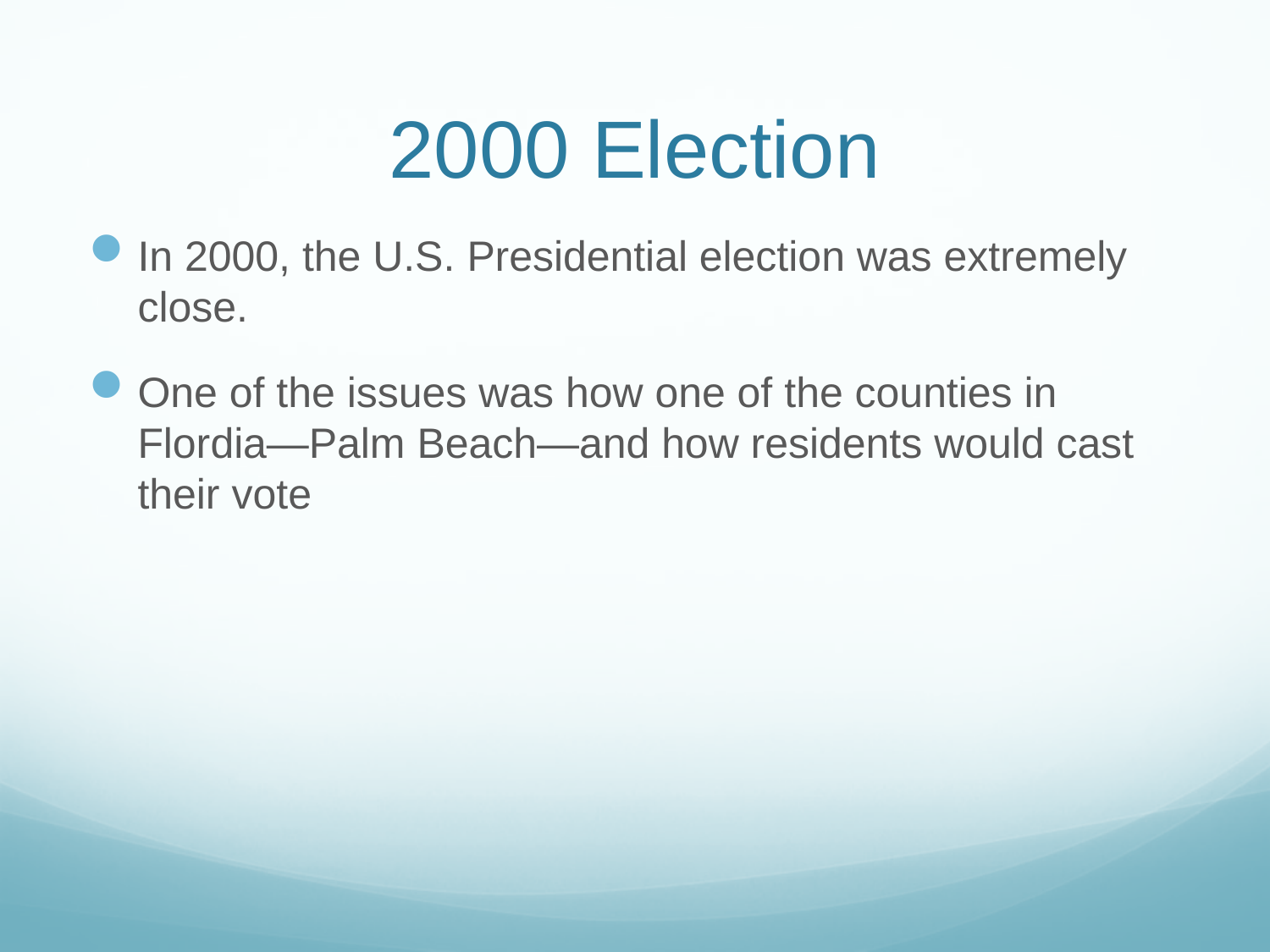

# 2000 Election
In 2000, the U.S. Presidential election was extremely close.
One of the issues was how one of the counties in Flordia—Palm Beach—and how residents would cast their vote